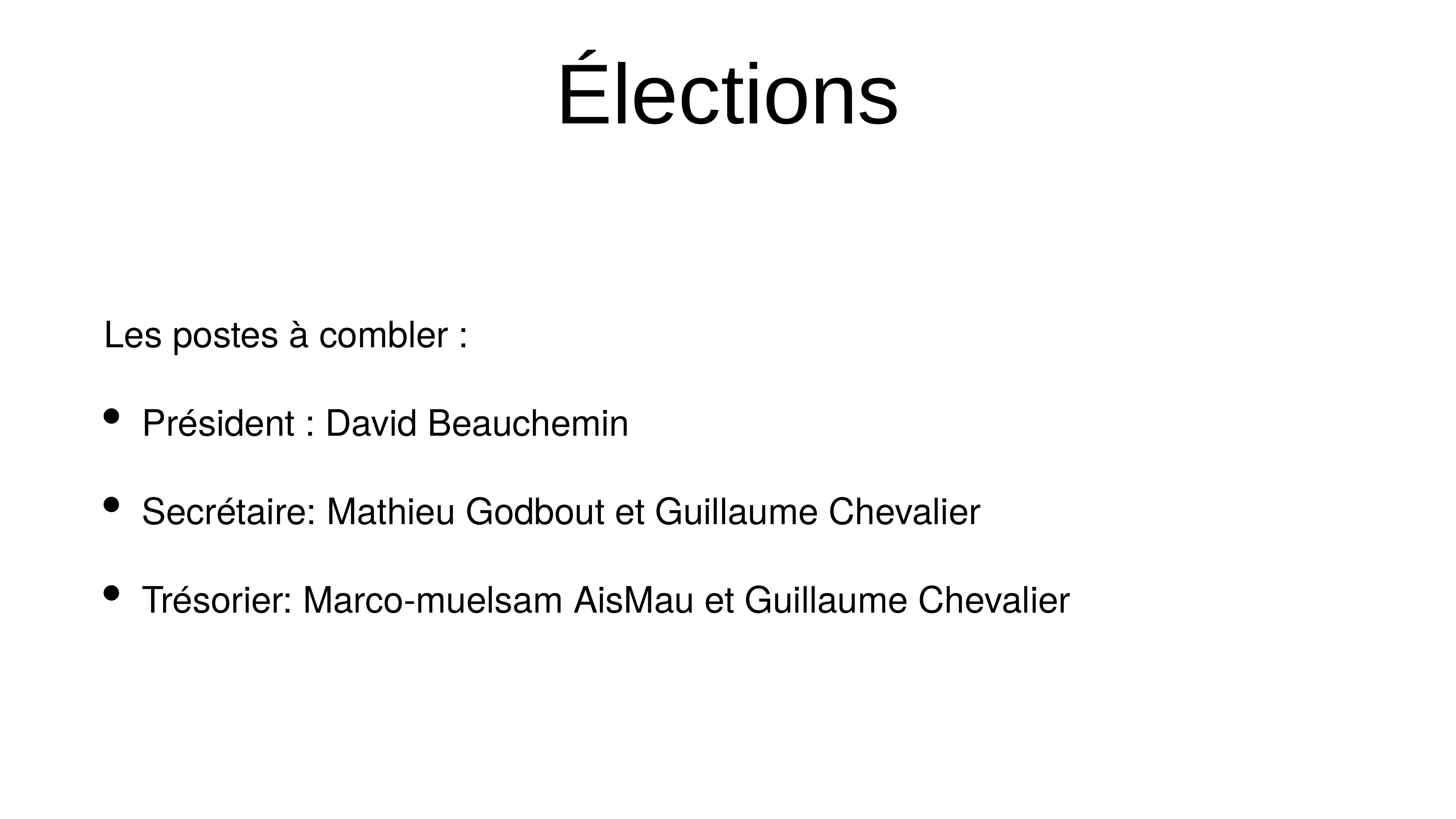

Élections
Les postes à combler :
Président : David Beauchemin
Secrétaire: Mathieu Godbout et Guillaume Chevalier
Trésorier: Marco-muelsam AisMau et Guillaume Chevalier